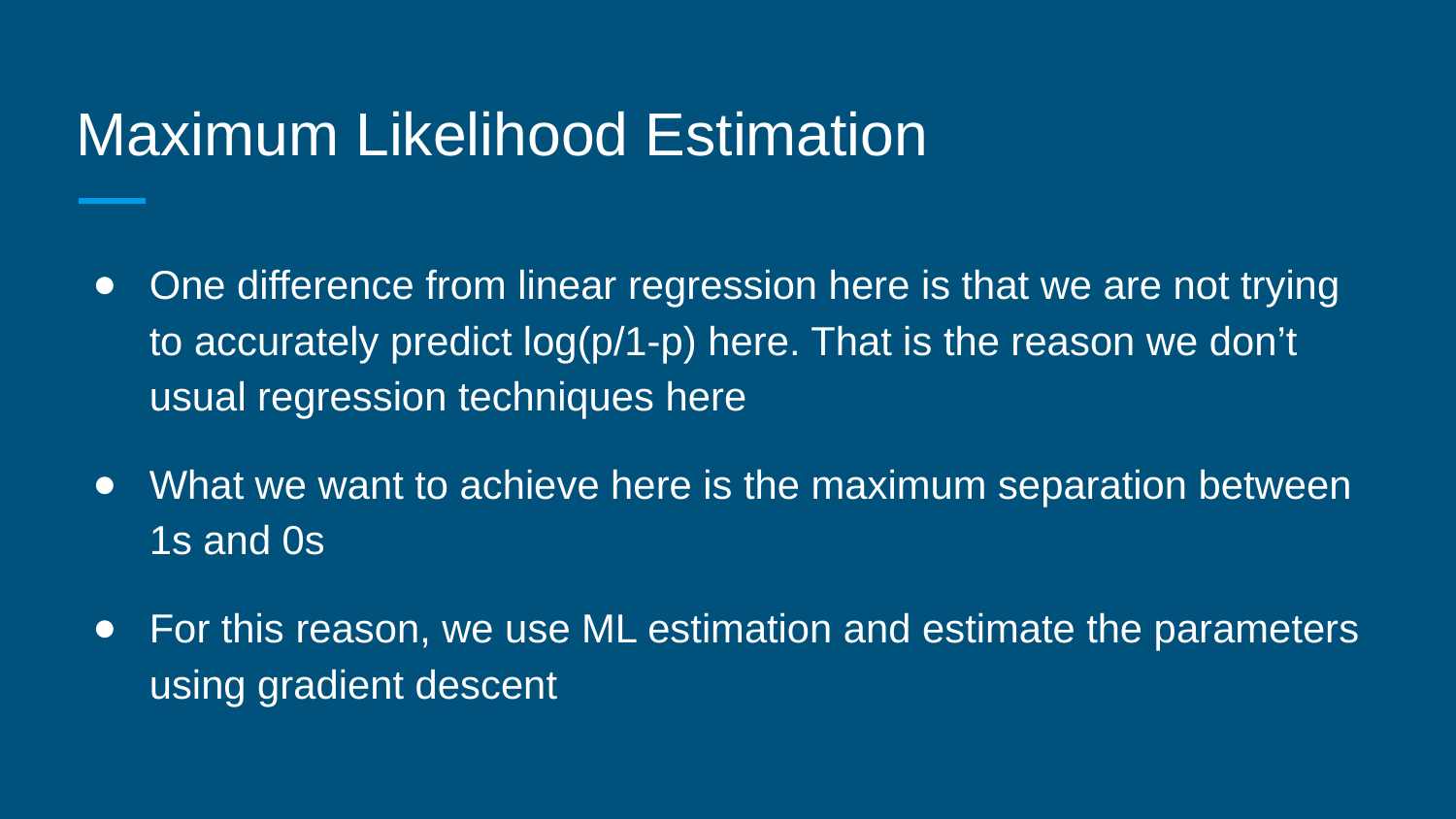

# Maximum Likelihood Estimation
One difference from linear regression here is that we are not trying to accurately predict log(p/1-p) here. That is the reason we don’t usual regression techniques here
What we want to achieve here is the maximum separation between 1s and 0s
For this reason, we use ML estimation and estimate the parameters using gradient descent